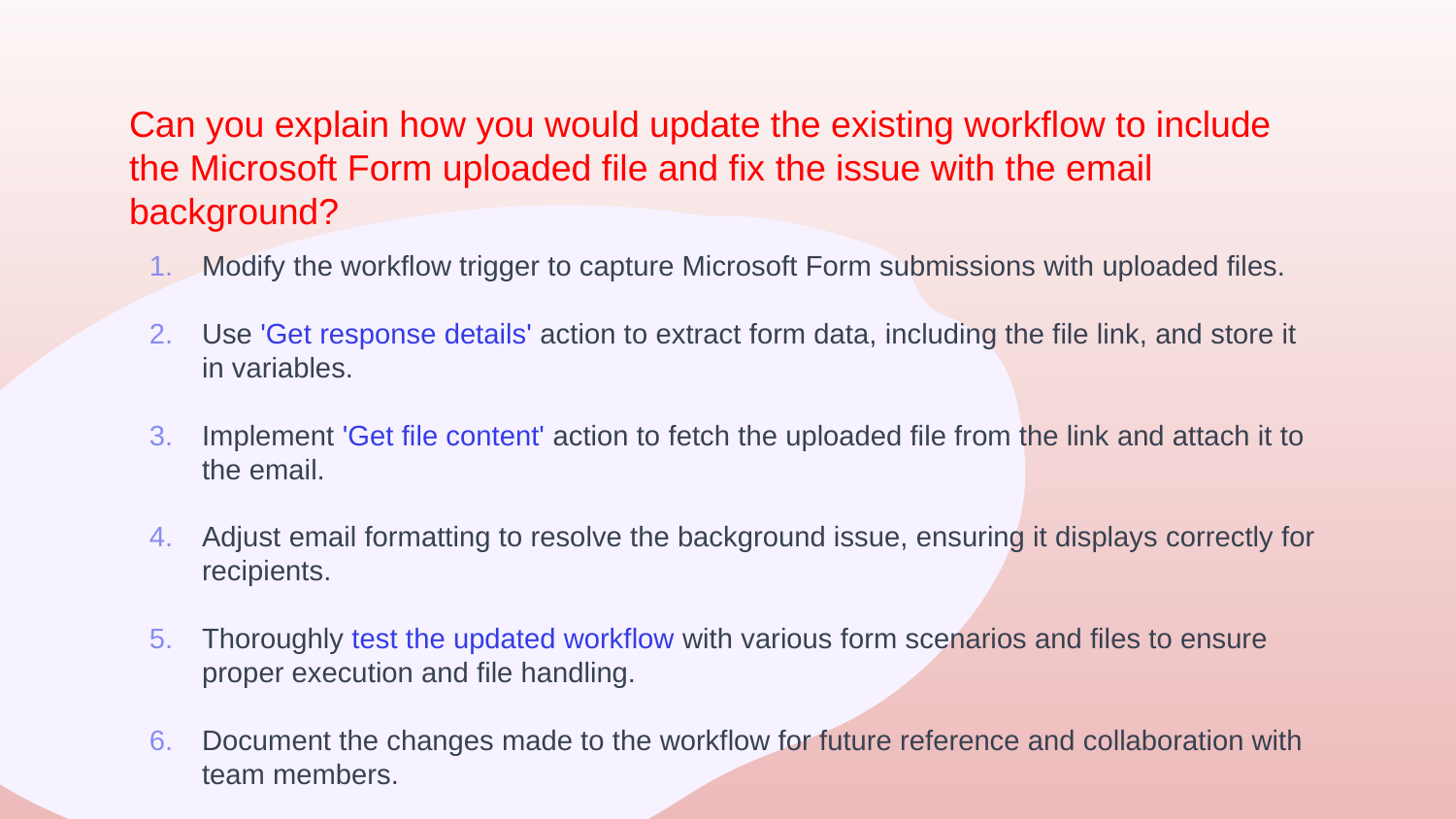

# Can you explain how you would update the existing workflow to include the Microsoft Form uploaded file and fix the issue with the email background?
Modify the workflow trigger to capture Microsoft Form submissions with uploaded files.

Use 'Get response details' action to extract form data, including the file link, and store it in variables.

Implement 'Get file content' action to fetch the uploaded file from the link and attach it to the email.

Adjust email formatting to resolve the background issue, ensuring it displays correctly for recipients.

Thoroughly test the updated workflow with various form scenarios and files to ensure proper execution and file handling.

Document the changes made to the workflow for future reference and collaboration with team members.